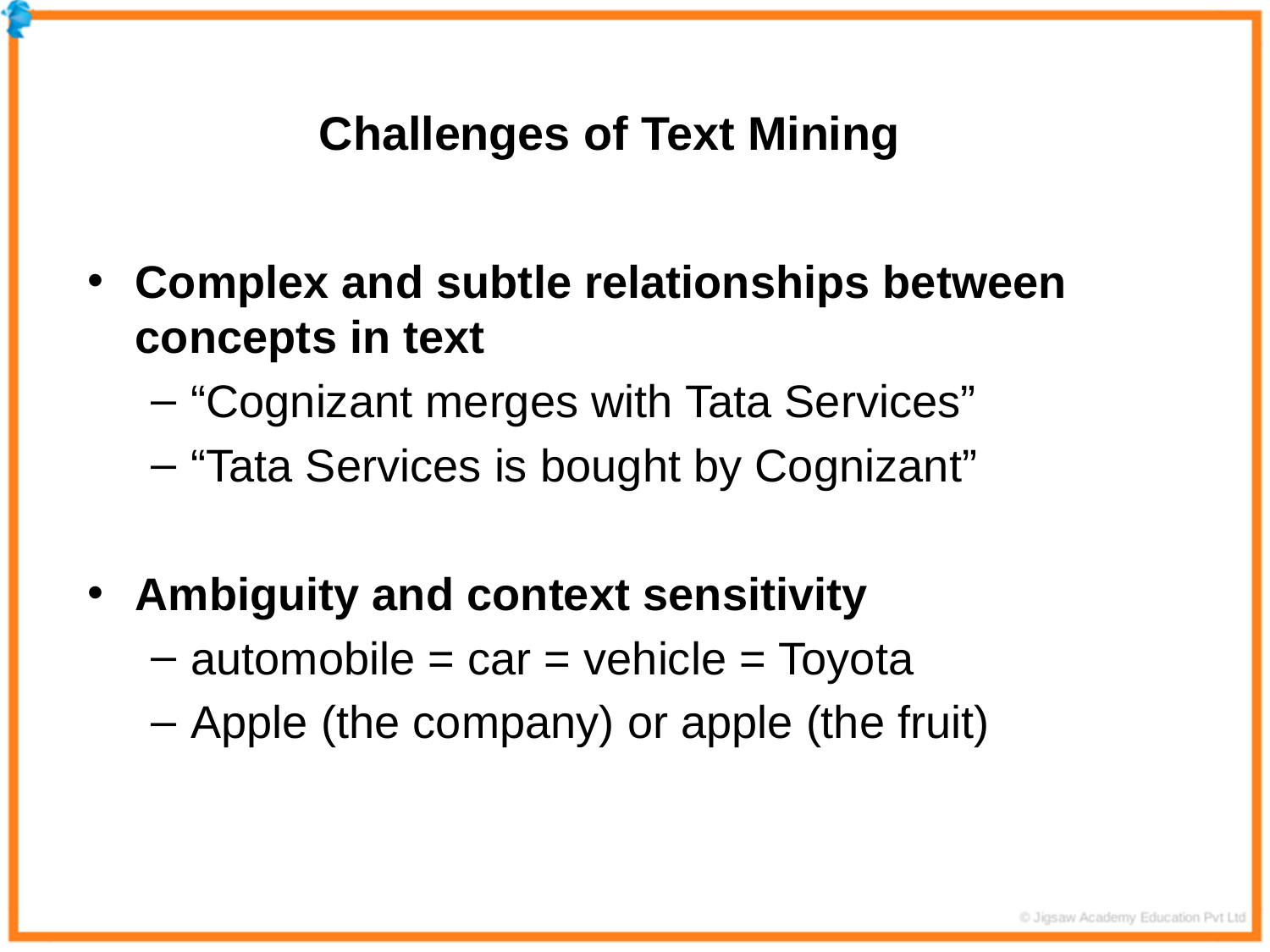

Challenges of Text Mining
Complex and subtle relationships between concepts in text
“Cognizant merges with Tata Services”
“Tata Services is bought by Cognizant”

Ambiguity and context sensitivity
automobile = car = vehicle = Toyota
Apple (the company) or apple (the fruit)